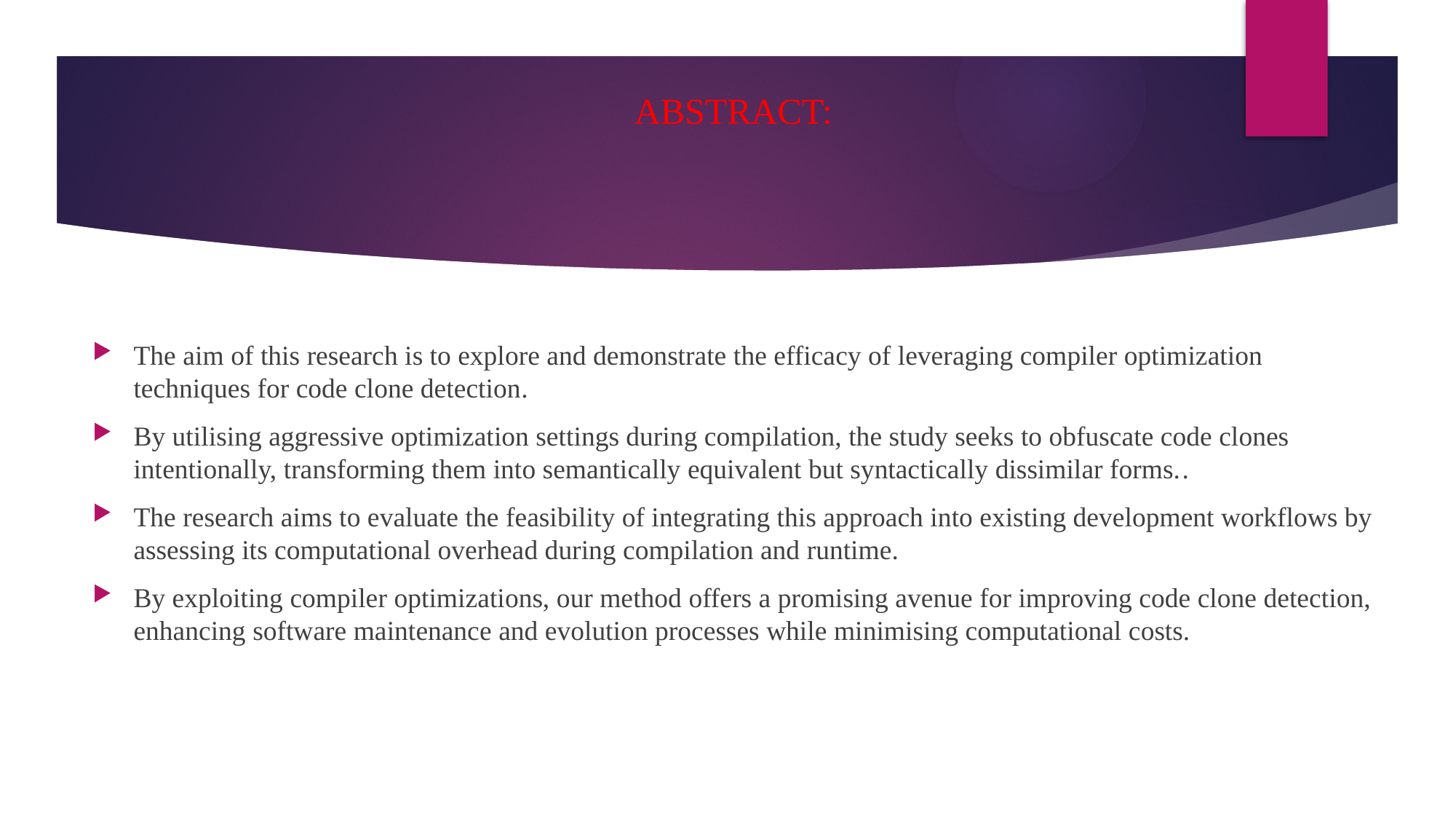

ABSTRACT:

The aim of this research is to explore and demonstrate the efficacy of leveraging compiler optimization techniques for code clone detection.
By utilising aggressive optimization settings during compilation, the study seeks to obfuscate code clones intentionally, transforming them into semantically equivalent but syntactically dissimilar forms..
The research aims to evaluate the feasibility of integrating this approach into existing development workflows by assessing its computational overhead during compilation and runtime.
By exploiting compiler optimizations, our method offers a promising avenue for improving code clone detection, enhancing software maintenance and evolution processes while minimising computational costs.